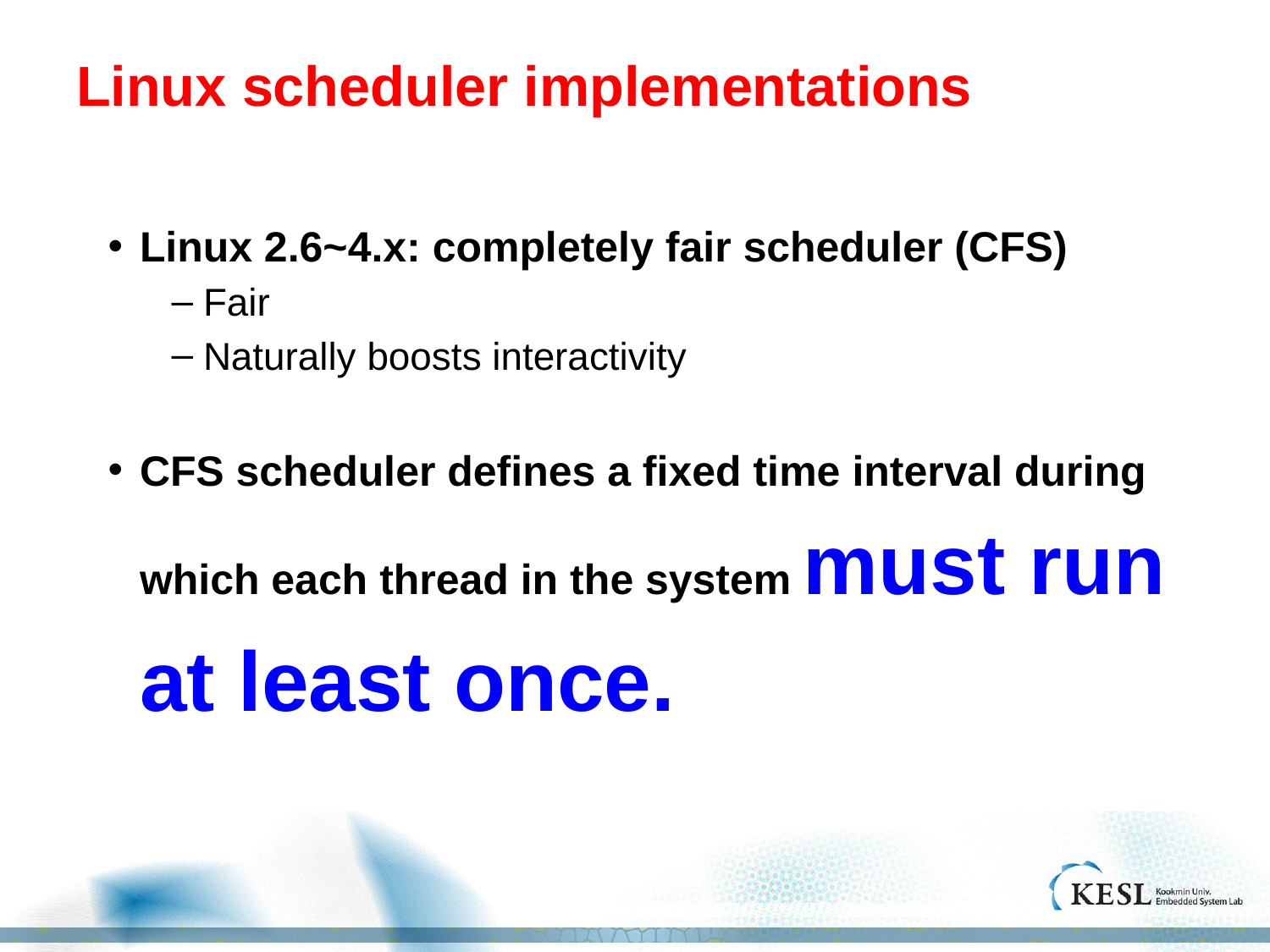

# Linux scheduler implementations

Linux 2.6~4.x: completely fair scheduler (CFS)
Fair
Naturally boosts interactivity

CFS scheduler defines a fixed time interval during which each thread in the system must run at least once.